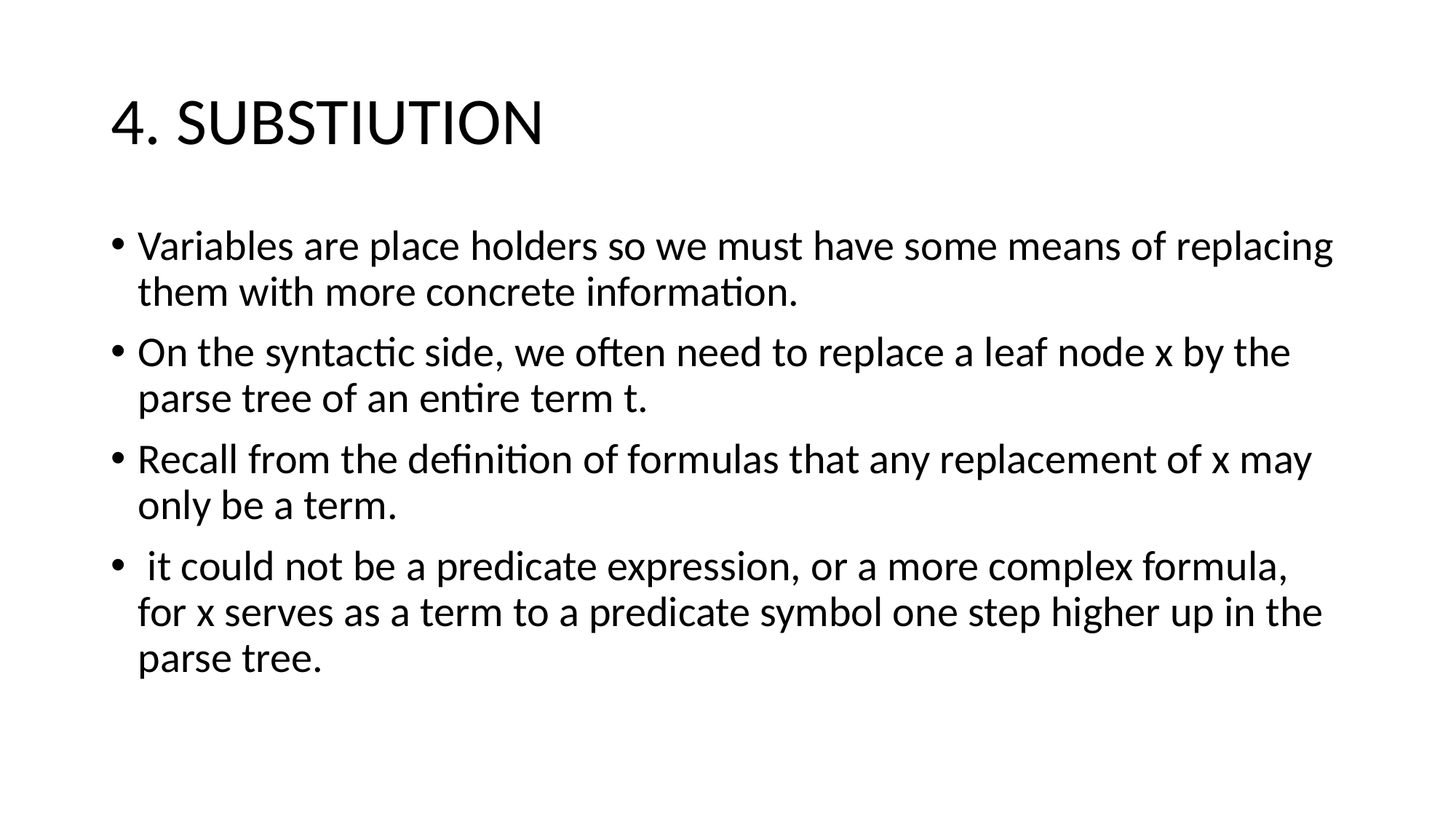

4. SUBSTIUTION
Variables are place holders so we must have some means of replacing them with more concrete information.
On the syntactic side, we often need to replace a leaf node x by the parse tree of an entire term t.
Recall from the definition of formulas that any replacement of x may only be a term.
 it could not be a predicate expression, or a more complex formula, for x serves as a term to a predicate symbol one step higher up in the parse tree.